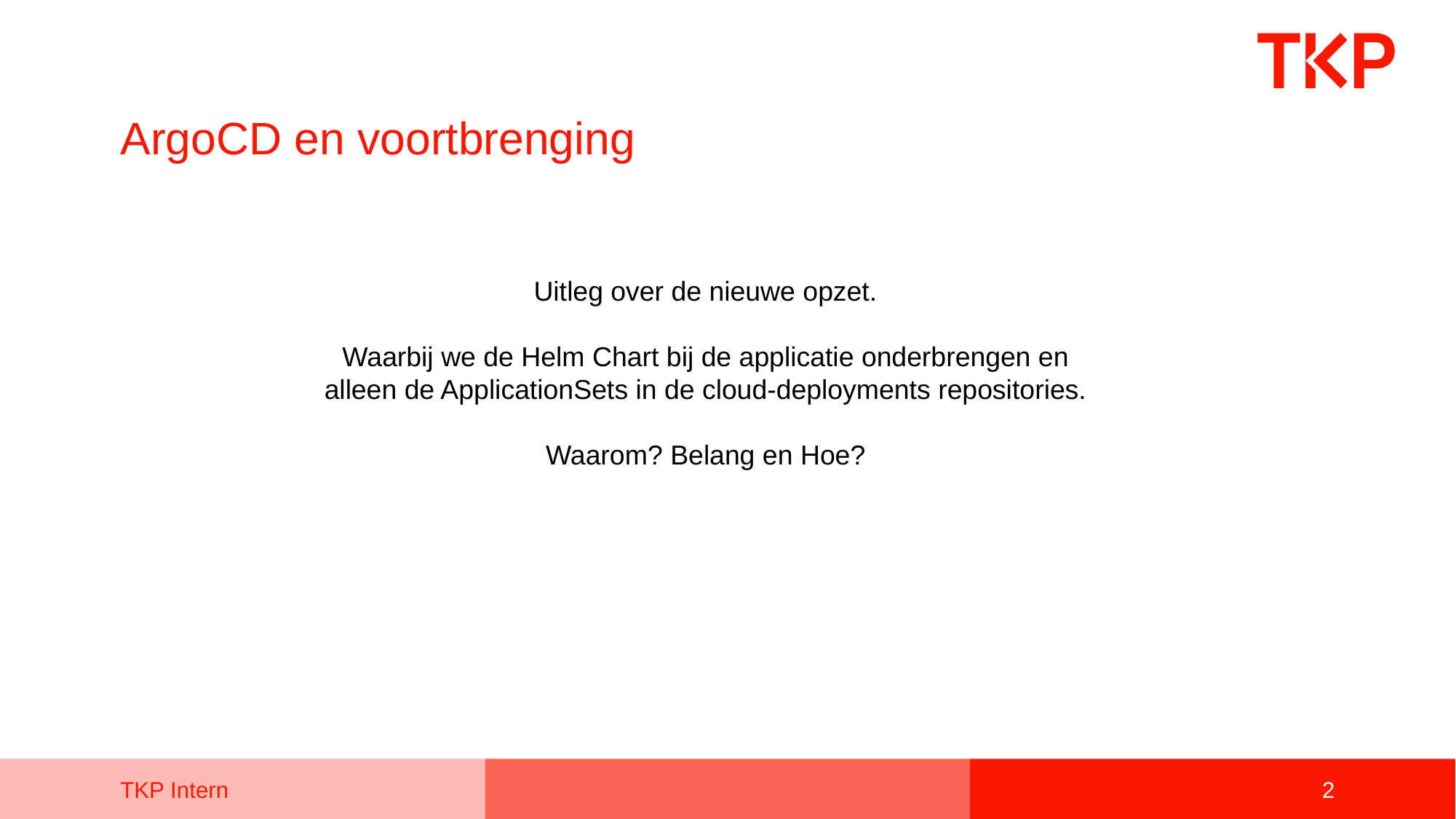

# ArgoCD en voortbrenging
Uitleg over de nieuwe opzet.

Waarbij we de Helm Chart bij de applicatie onderbrengen en
alleen de ApplicationSets in de cloud-deployments repositories.

Waarom? Belang en Hoe?

2
TKP Intern